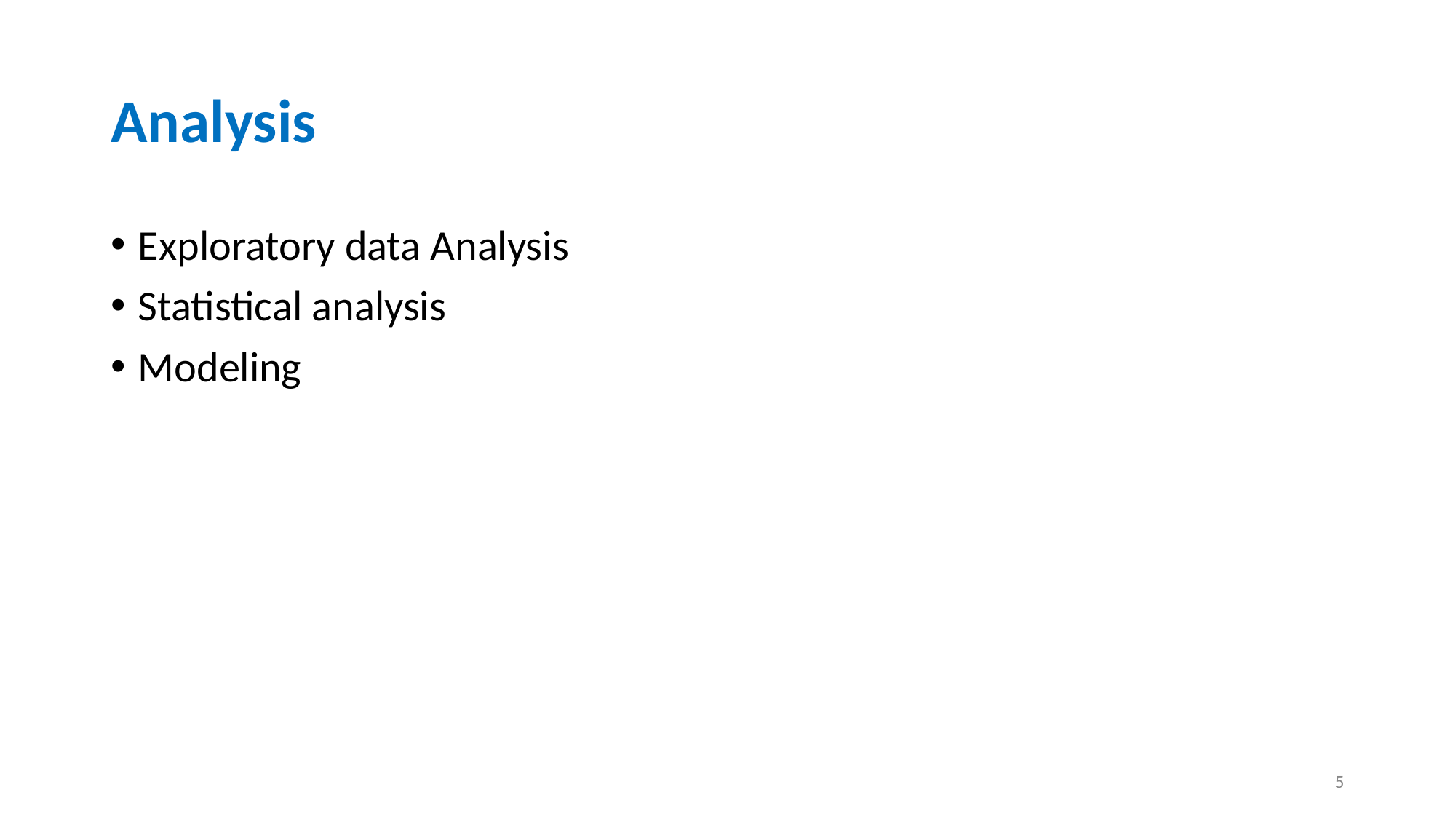

# Analysis
Exploratory data Analysis
Statistical analysis
Modeling
5